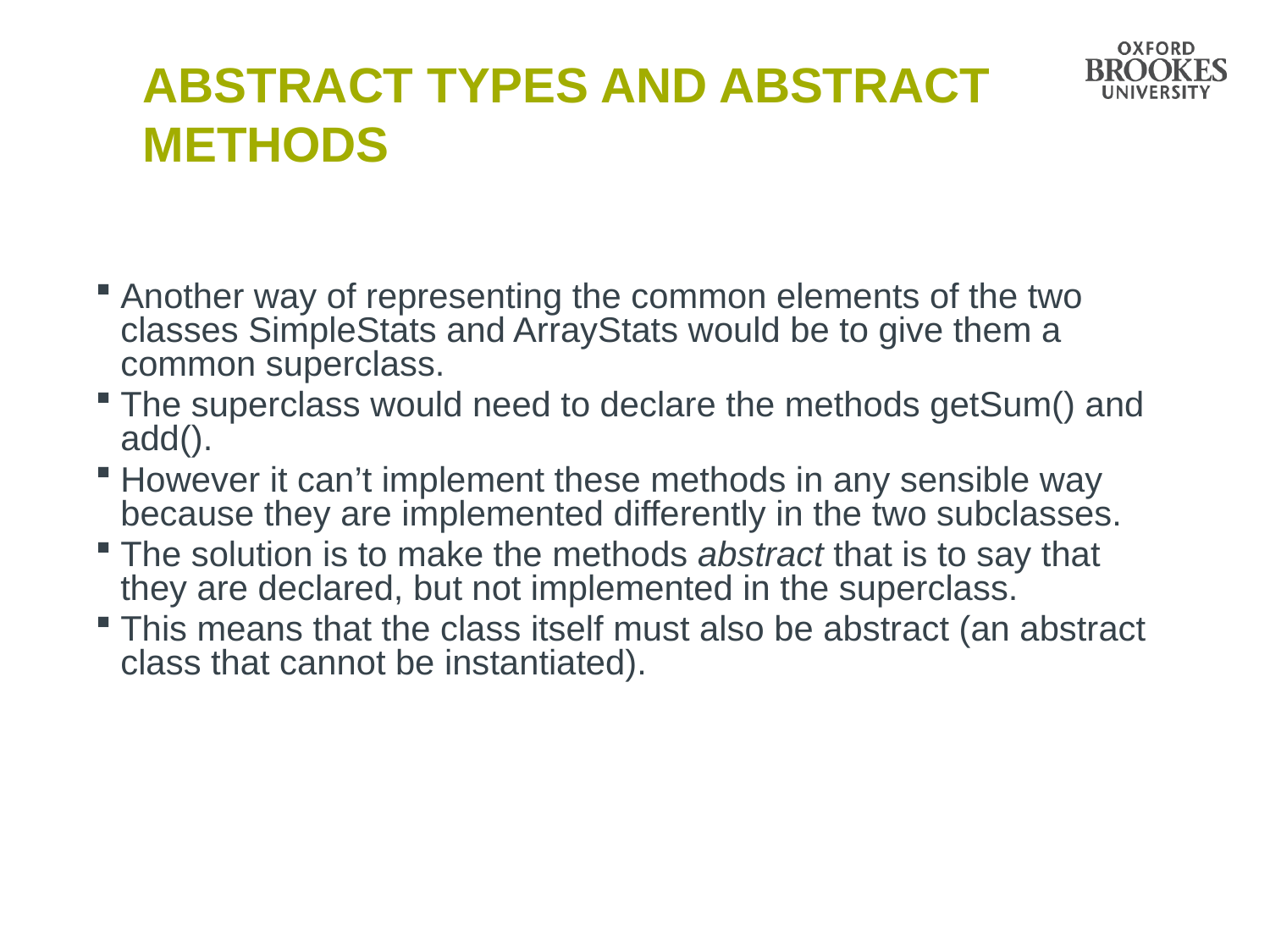

# Abstract Types and Abstract Methods
Another way of representing the common elements of the two classes SimpleStats and ArrayStats would be to give them a common superclass.
The superclass would need to declare the methods getSum() and add().
However it can’t implement these methods in any sensible way because they are implemented differently in the two subclasses.
The solution is to make the methods abstract that is to say that they are declared, but not implemented in the superclass.
This means that the class itself must also be abstract (an abstract class that cannot be instantiated).